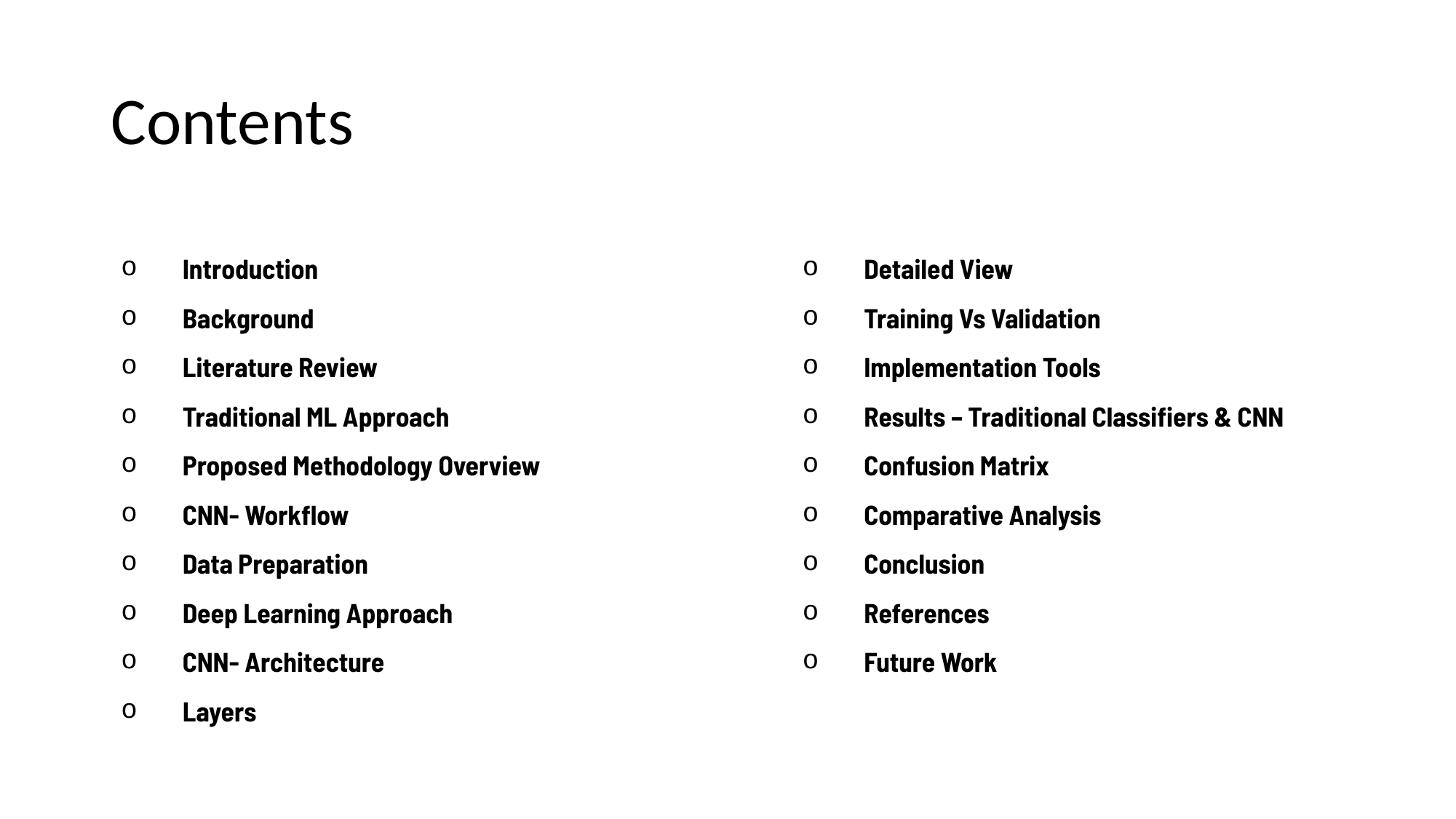

# Contents

Introduction
Background
Literature Review
Traditional ML Approach
Proposed Methodology Overview
CNN- Workflow
Data Preparation
Deep Learning Approach
CNN- Architecture
Layers

Detailed View
Training Vs Validation
Implementation Tools
Results – Traditional Classifiers & CNN
Confusion Matrix
Comparative Analysis
Conclusion
References
Future Work